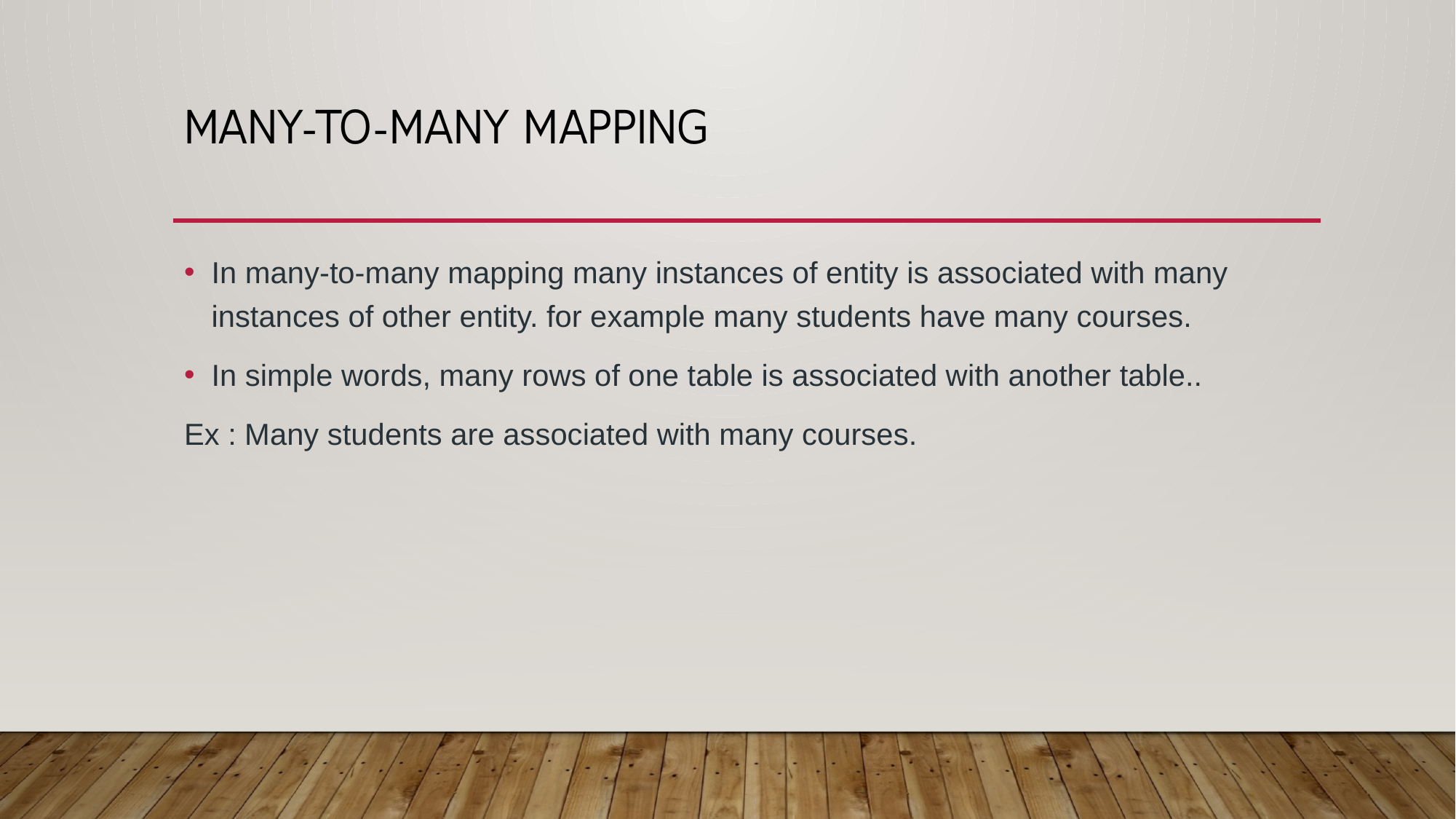

# Many-to-many mapping
In many-to-many mapping many instances of entity is associated with many instances of other entity. for example many students have many courses.
In simple words, many rows of one table is associated with another table..
Ex : Many students are associated with many courses.